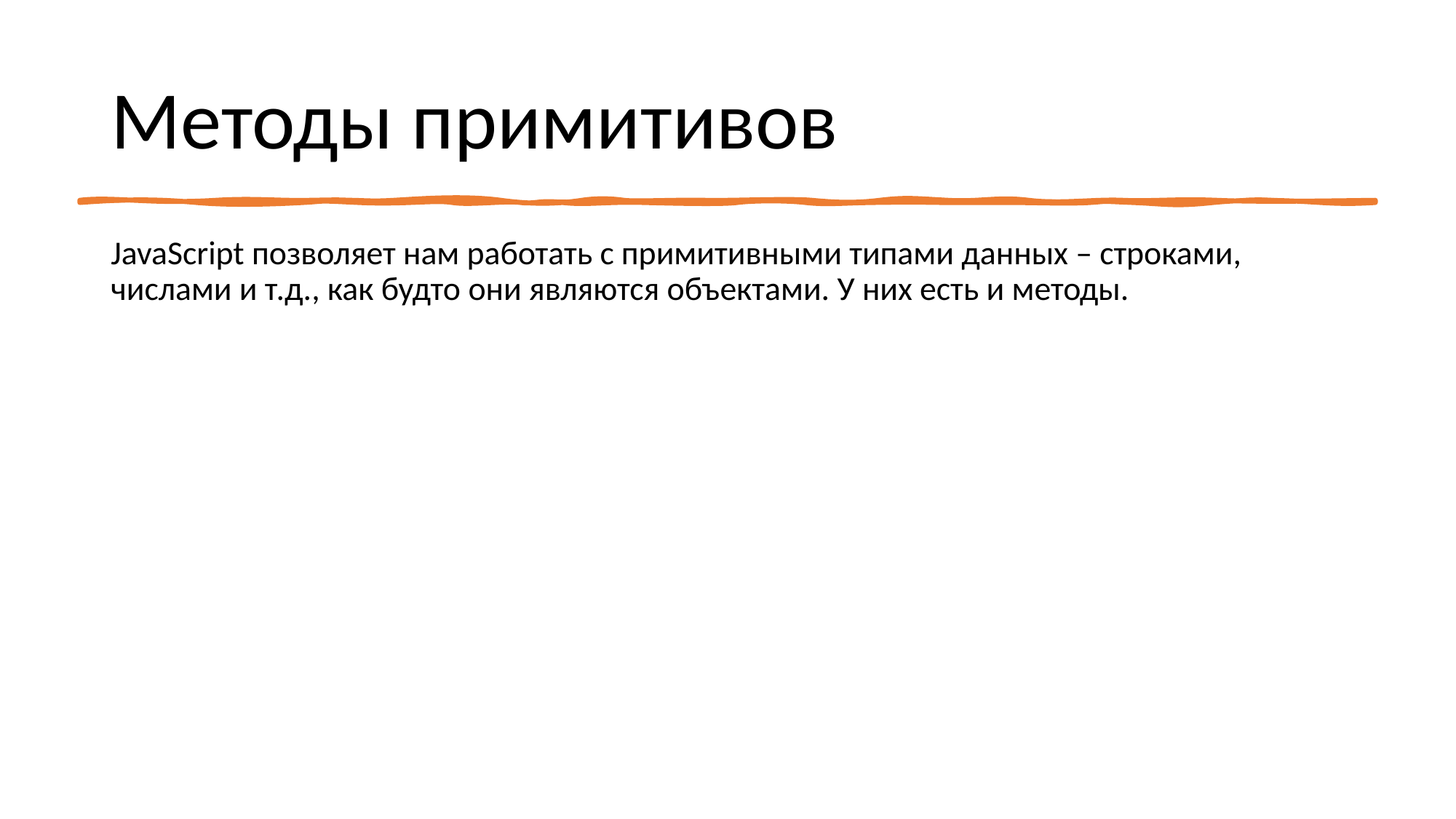

# Методы примитивов

JavaScript позволяет нам работать с примитивными типами данных – строками, числами и т.д., как будто они являются объектами. У них есть и методы.